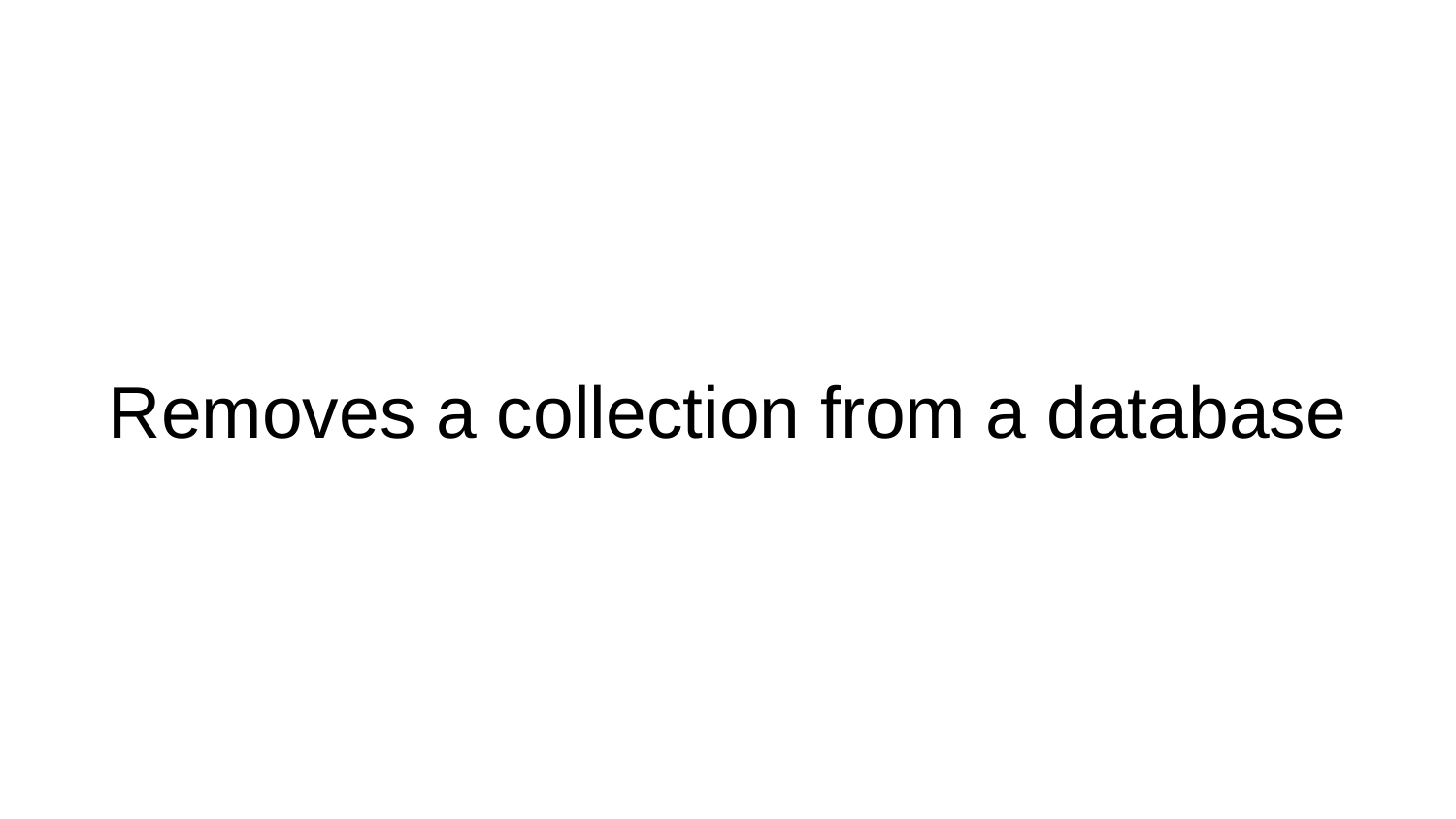

# Removes a collection from a database